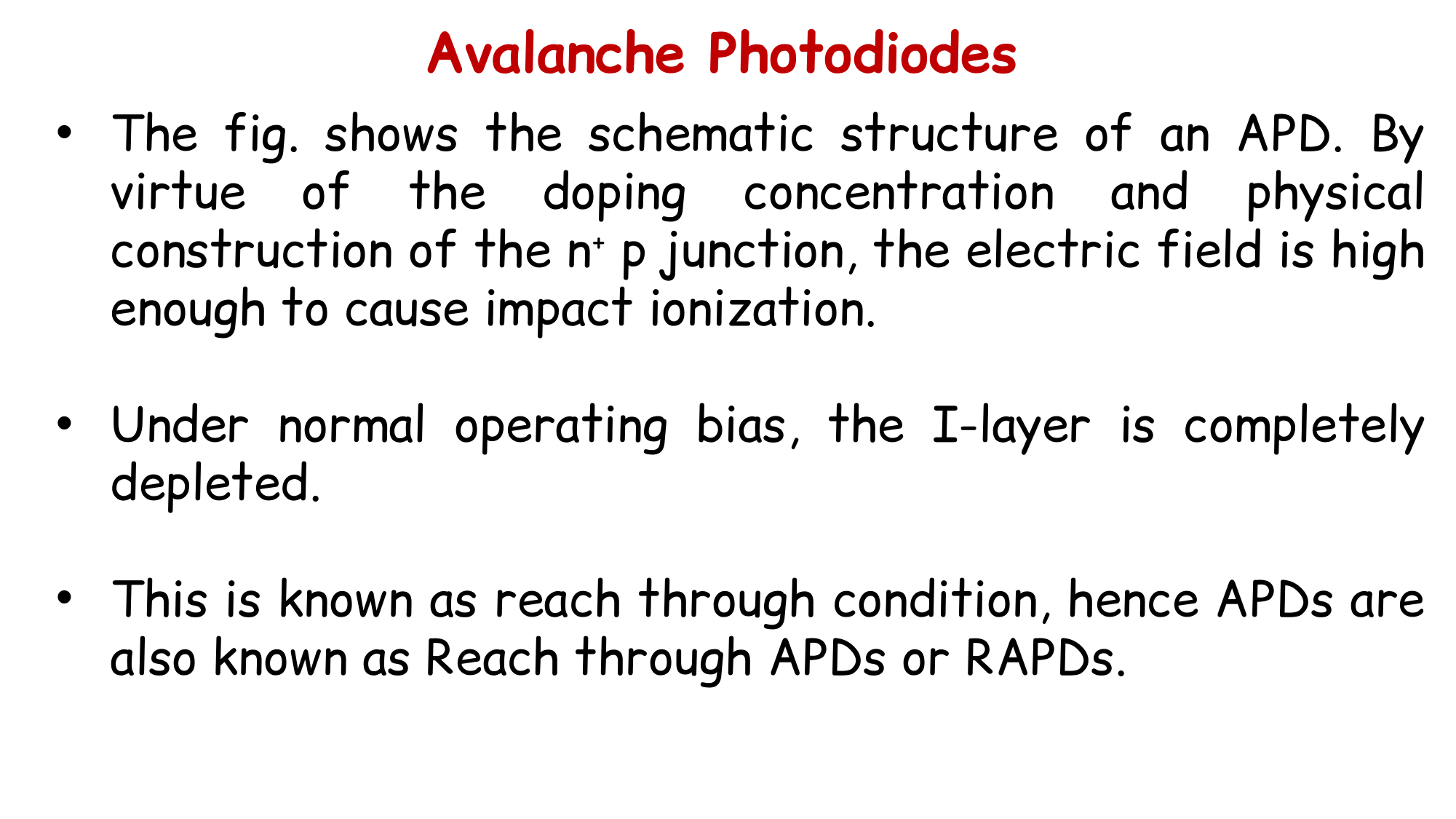

# Avalanche Photodiodes
The fig. shows the schematic structure of an APD. By virtue of the doping concentration and physical construction of the n+ p junction, the electric field is high enough to cause impact ionization.

Under normal operating bias, the I-layer is completely depleted.

This is known as reach through condition, hence APDs are also known as Reach through APDs or RAPDs.